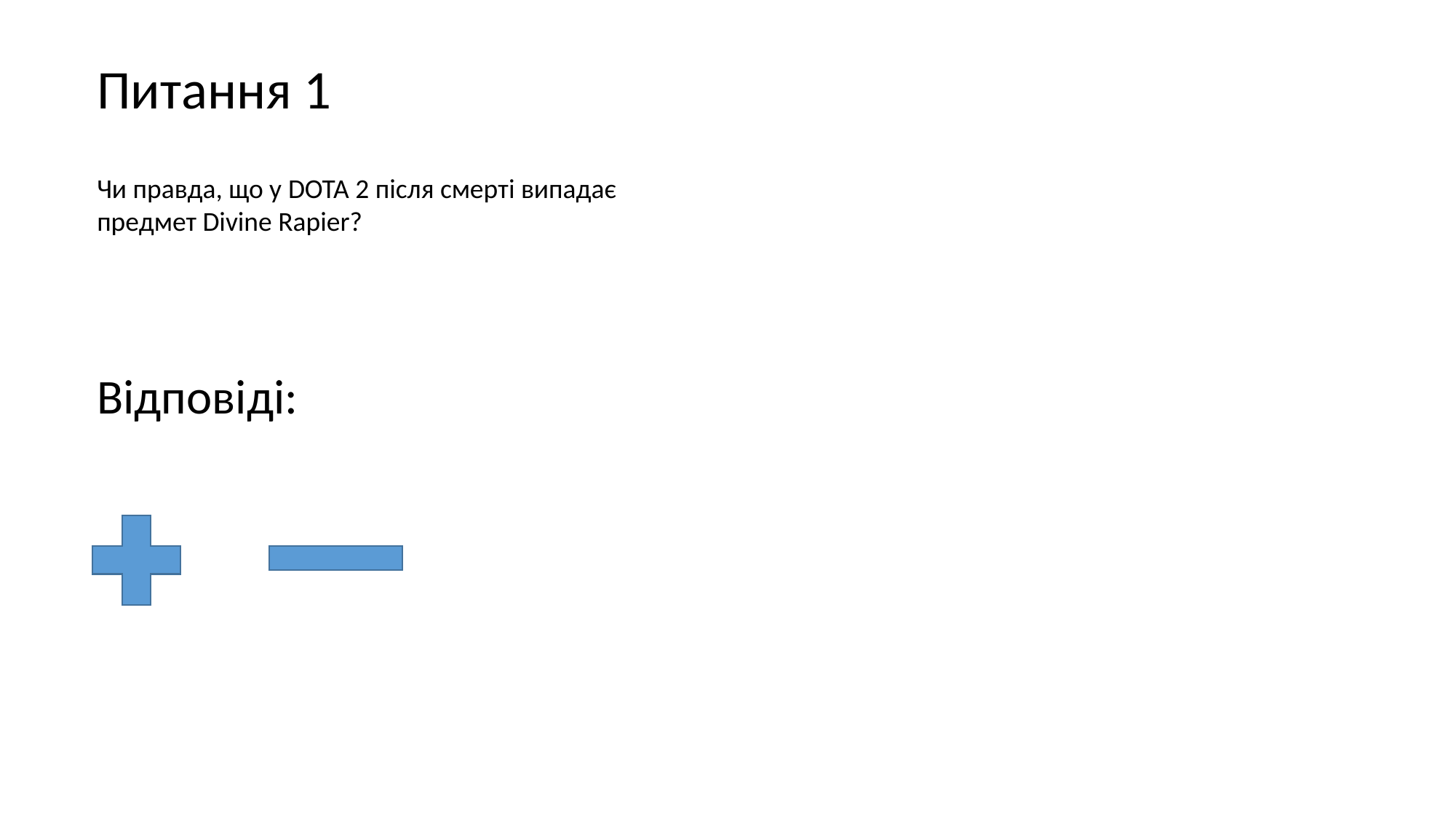

Питання 1
Чи правда, що у DOTA 2 після смерті випадає предмет Divine Rapier?
Відповіді: